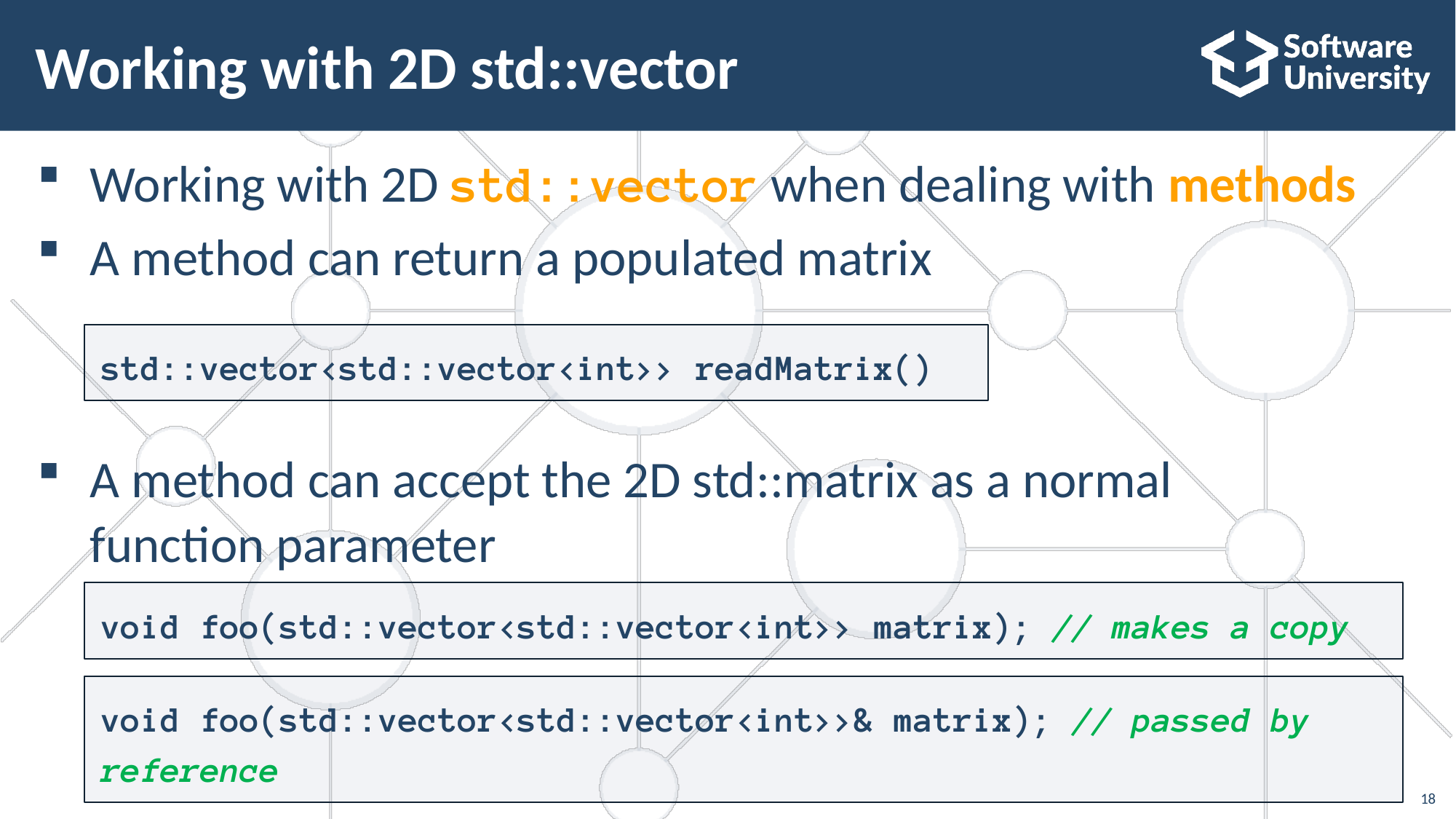

# Working with 2D std::vector
Working with 2D std::vector when dealing with methods
A method can return a populated matrix

A method can accept the 2D std::matrix as a normal
function parameter
std::vector<std::vector<int>> readMatrix()
void foo(std::vector<std::vector<int>> matrix); // makes a copy
void foo(std::vector<std::vector<int>>& matrix); // passed by reference
18